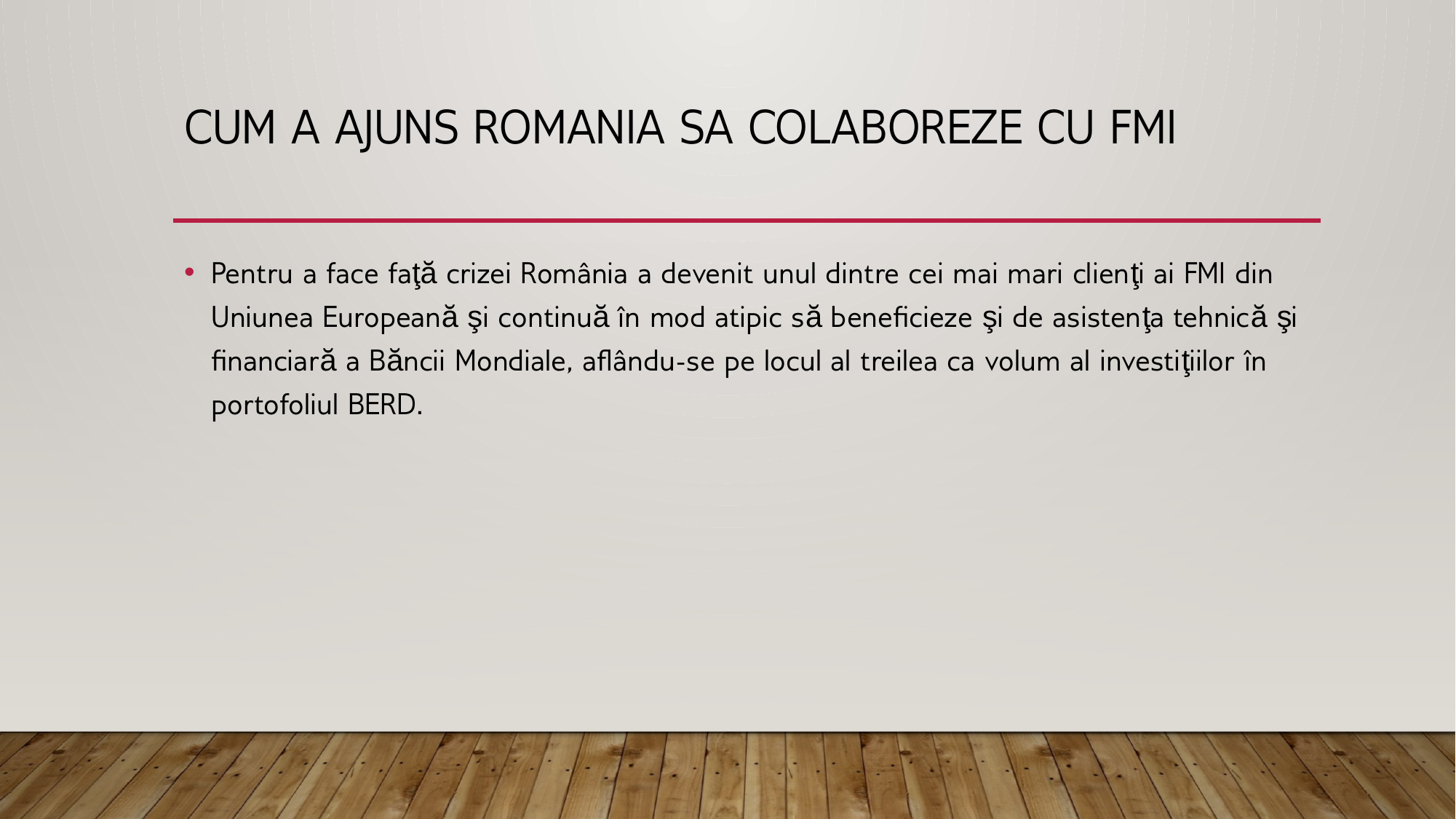

# Cum a ajuns romania sa colaboreze cu fmi
Pentru a face faţă crizei România a de­venit unul dintre cei mai mari clienţi ai FMI din Uniunea Europeană şi continuă în mod atipic să beneficieze şi de asistenţa tehnică şi financiară a Băncii Mondiale, aflân­du-se pe locul al treilea ca vo­lum al in­vesti­ţiilor în por­tofoliul BERD.